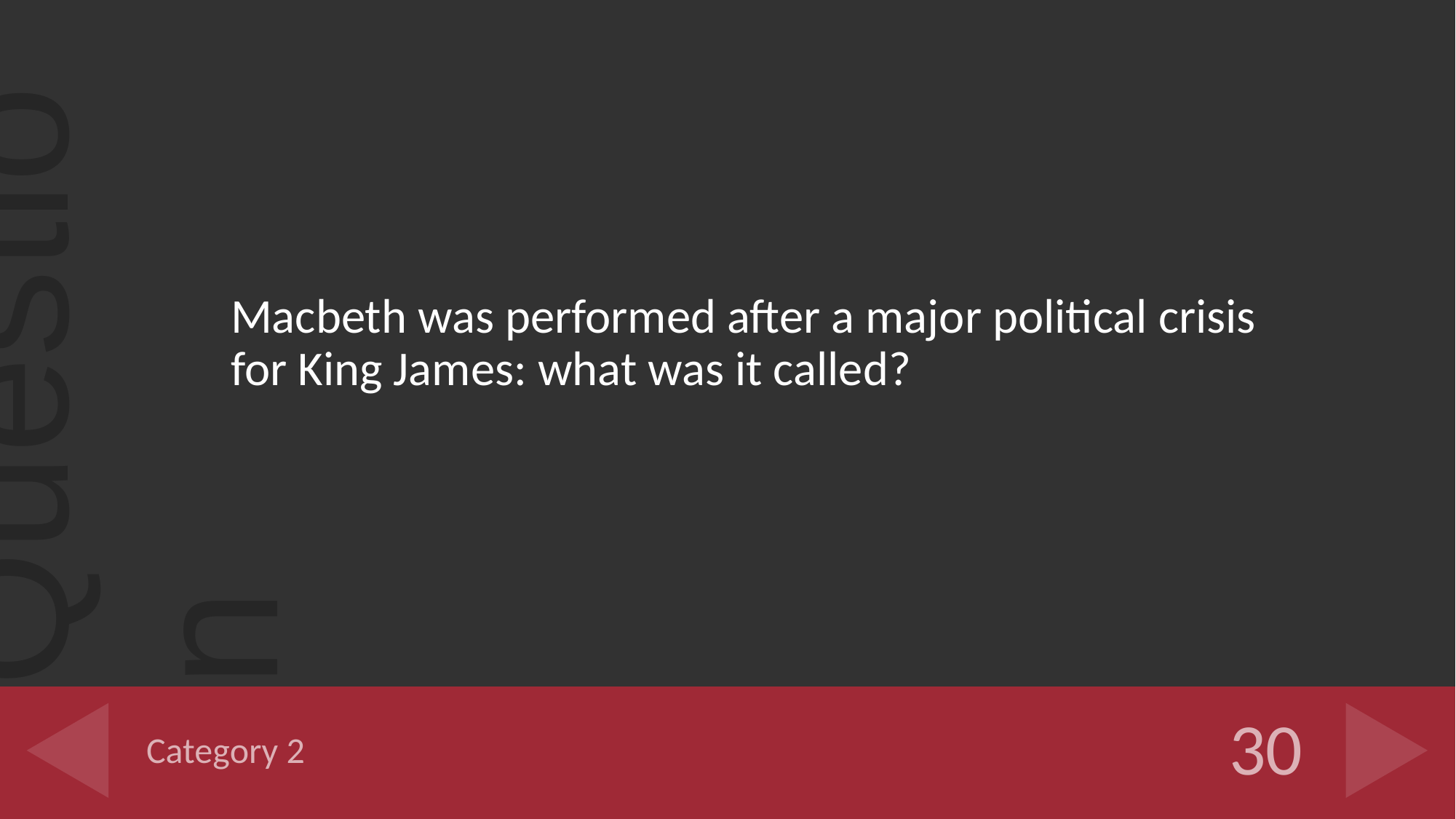

Macbeth was performed after a major political crisis for King James: what was it called?
# Category 2
30